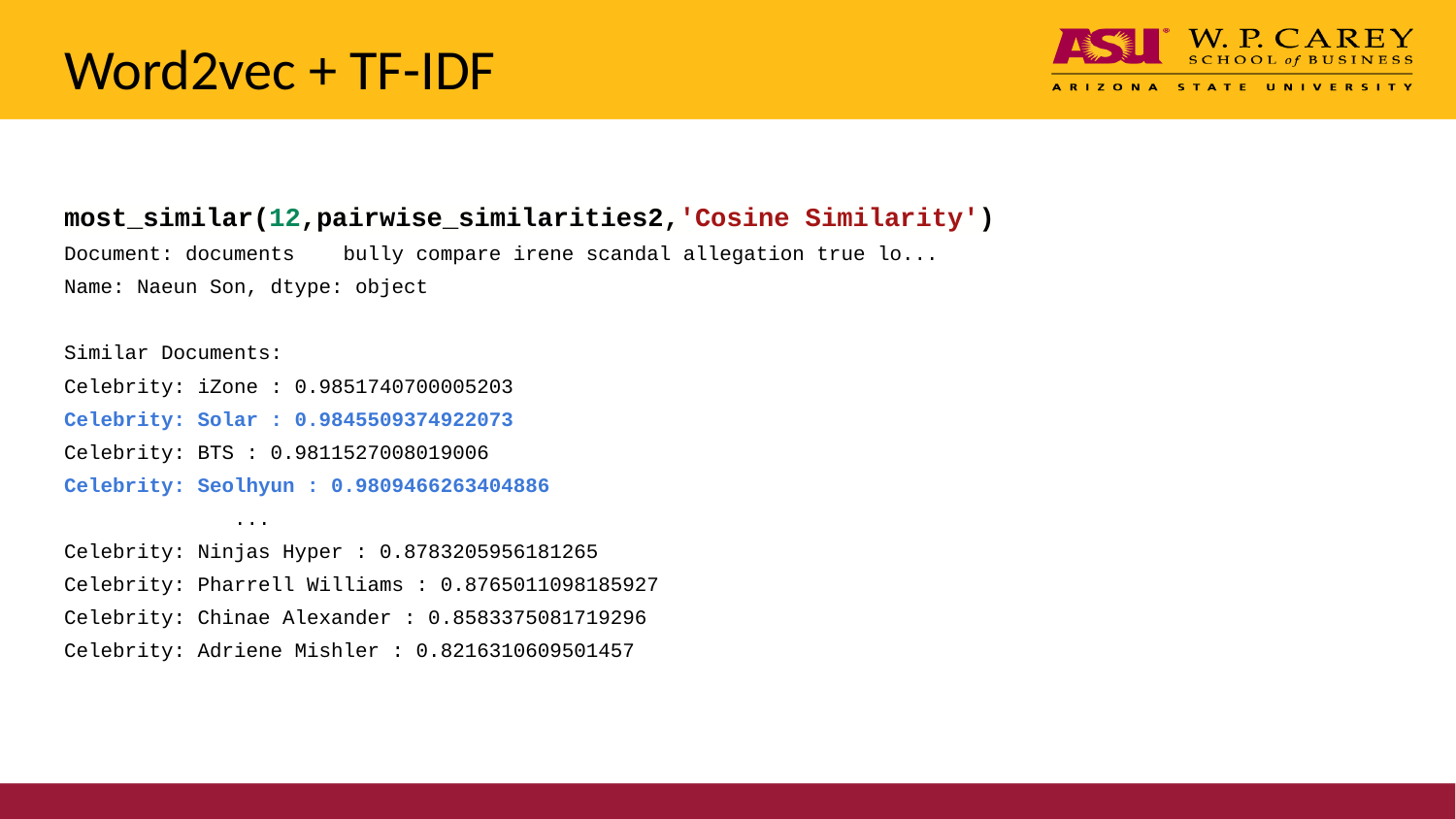

# Word2vec + TF-IDF
most_similar(12,pairwise_similarities2,'Cosine Similarity')
Document: documents    bully compare irene scandal allegation true lo...
Name: Naeun Son, dtype: object

Similar Documents:
Celebrity: iZone : 0.9851740700005203
Celebrity: Solar : 0.9845509374922073
Celebrity: BTS : 0.9811527008019006
Celebrity: Seolhyun : 0.9809466263404886
              ...
Celebrity: Ninjas Hyper : 0.8783205956181265
Celebrity: Pharrell Williams : 0.8765011098185927
Celebrity: Chinae Alexander : 0.8583375081719296
Celebrity: Adriene Mishler : 0.8216310609501457